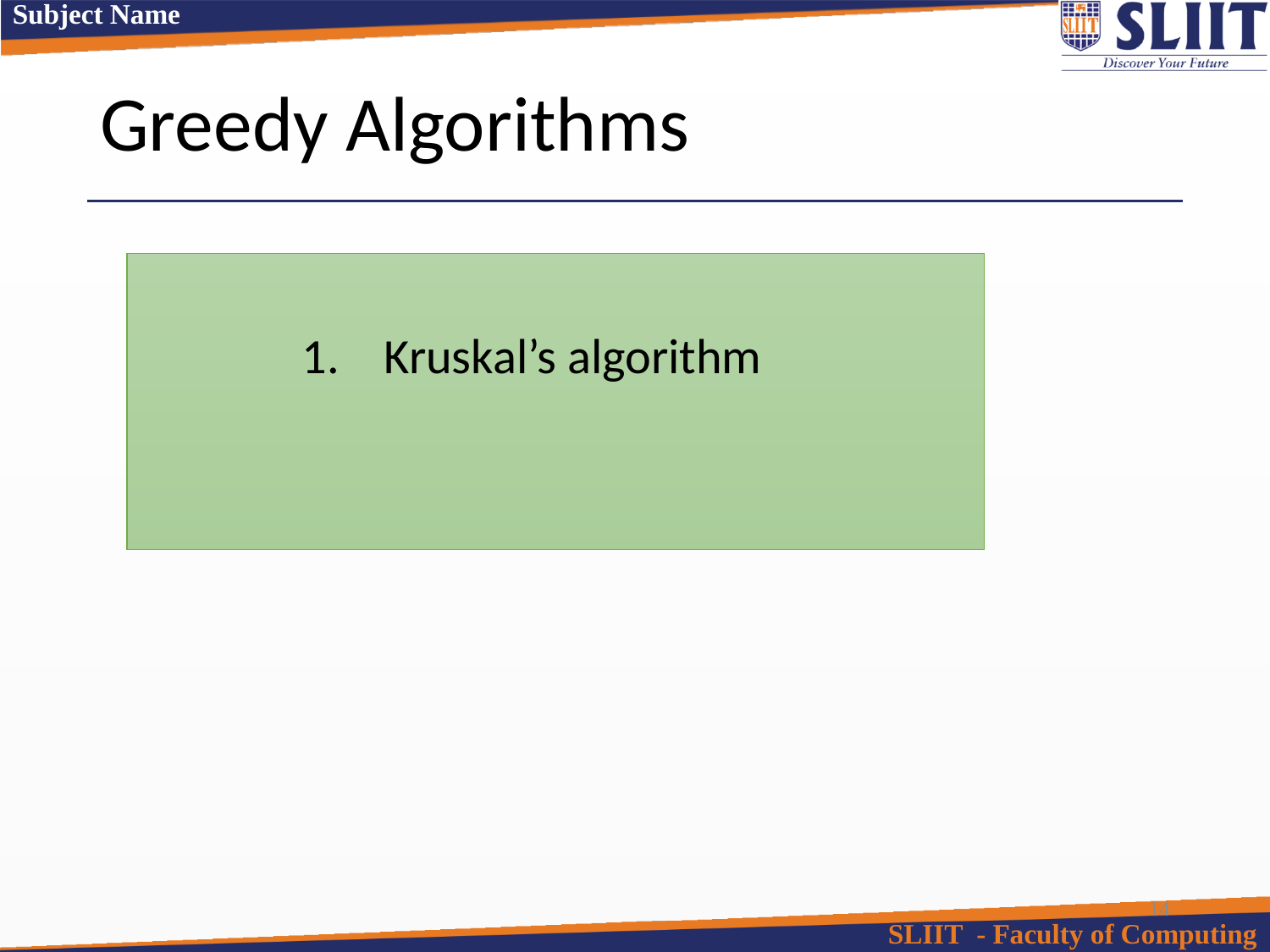

# Greedy Algorithms

                  1.    Kruskal’s algorithm

14